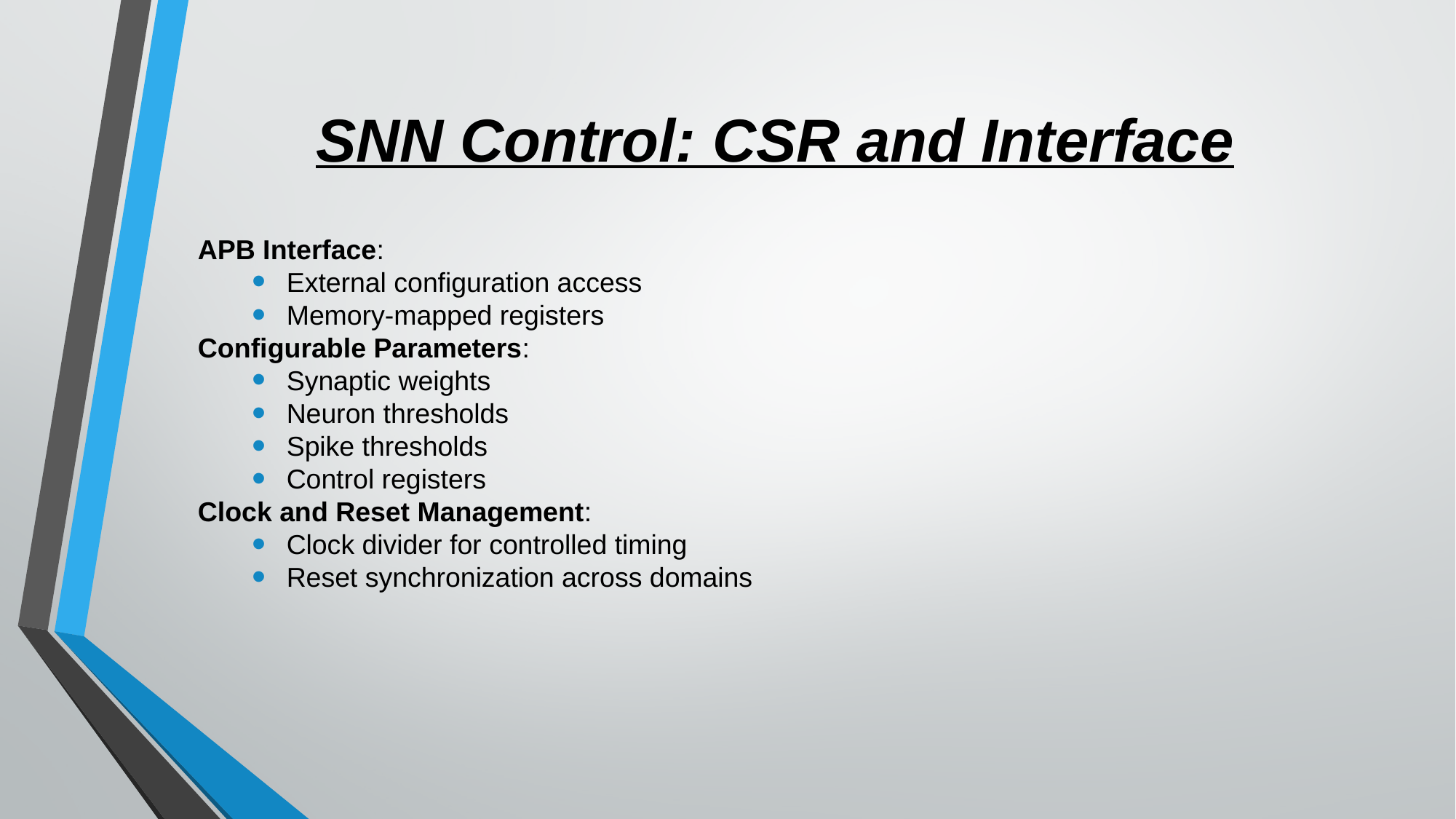

# SNN Control: CSR and Interface
APB Interface:
External configuration access
Memory-mapped registers
Configurable Parameters:
Synaptic weights
Neuron thresholds
Spike thresholds
Control registers
Clock and Reset Management:
Clock divider for controlled timing
Reset synchronization across domains